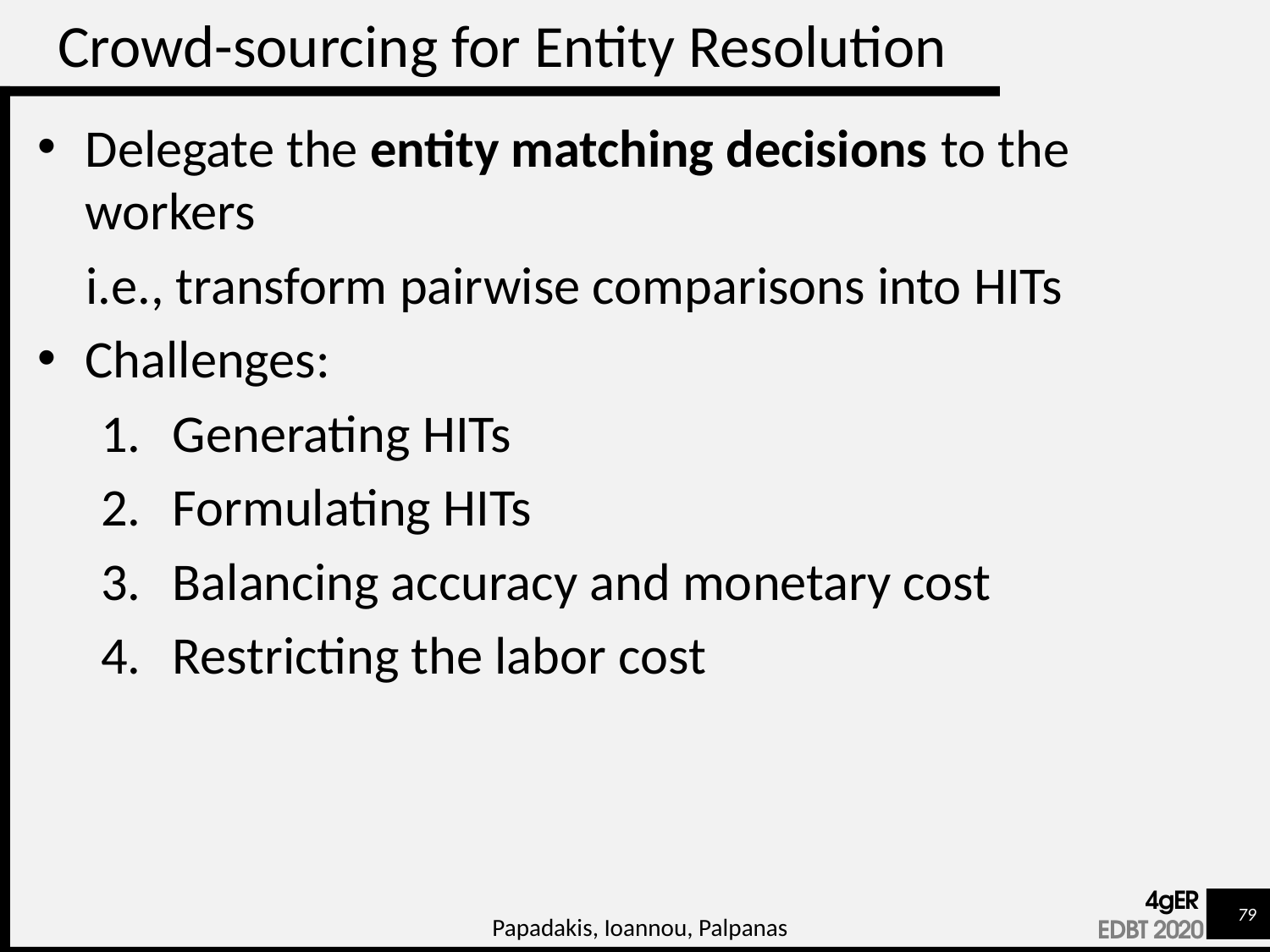

# Crowd-sourcing for Entity Resolution
Delegate the entity matching decisions to the workers
    i.e., transform pairwise comparisons into HITs
Challenges:
Generating HITs
Formulating HITs
Balancing accuracy and monetary cost
Restricting the labor cost
Papadakis, Ioannou, Palpanas